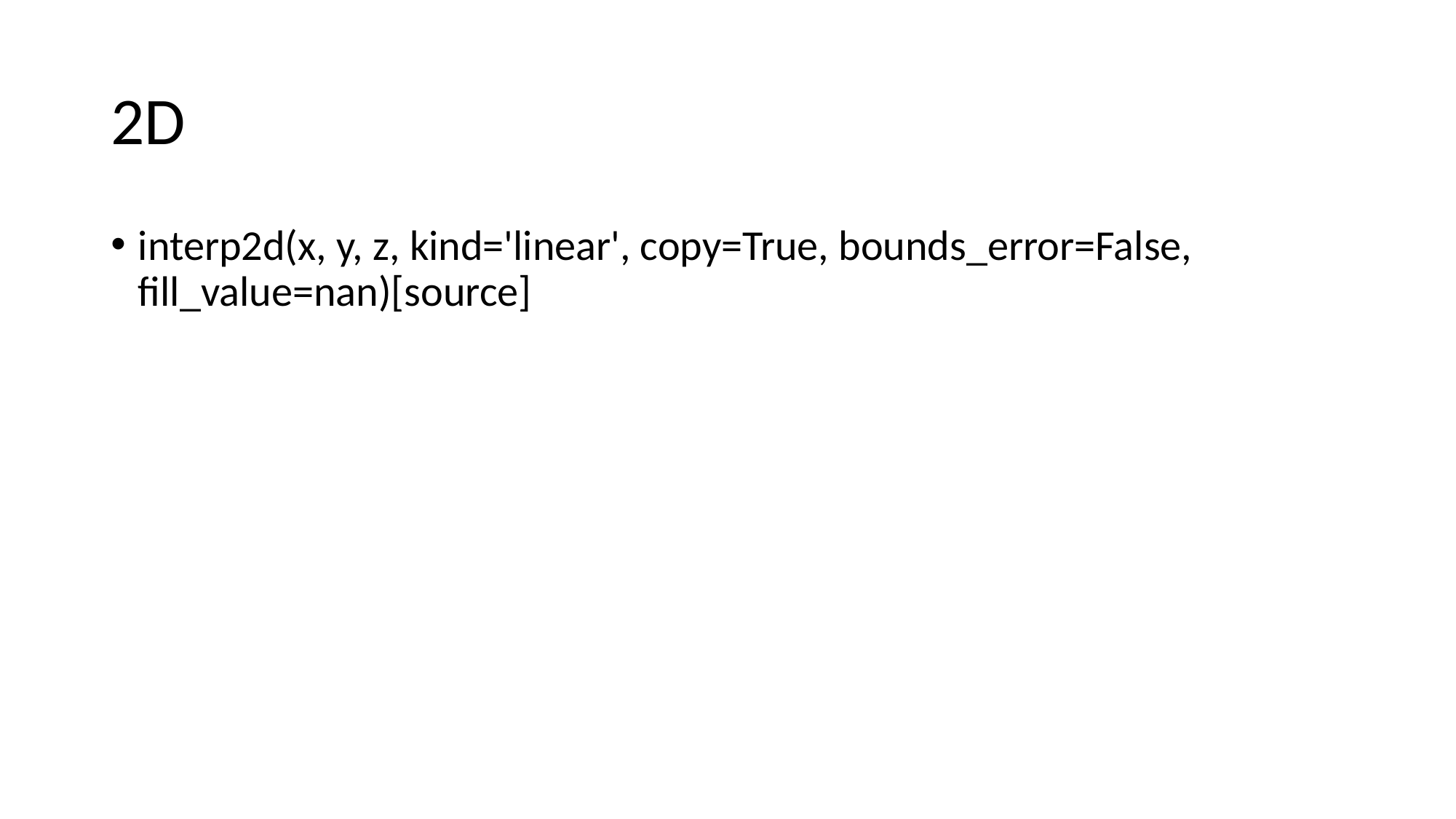

# 2D
interp2d(x, y, z, kind='linear', copy=True, bounds_error=False, fill_value=nan)[source]